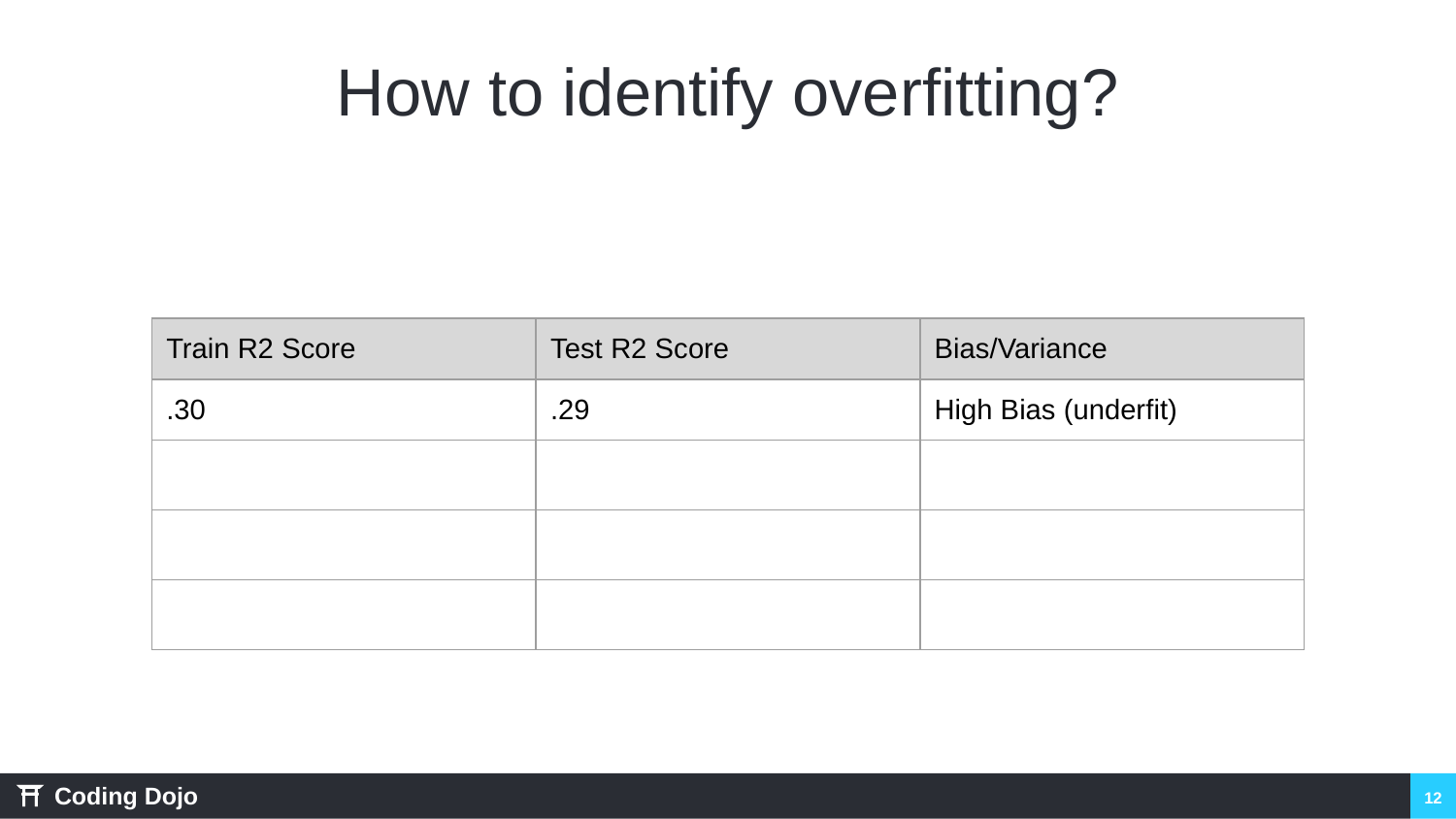

# How to identify overfitting?

| Train R2 Score | Test R2 Score | Bias/Variance |
| --- | --- | --- |
| .30 | .29 | High Bias (underfit) |
|  |  |  |
|  |  |  |
|  |  |  |